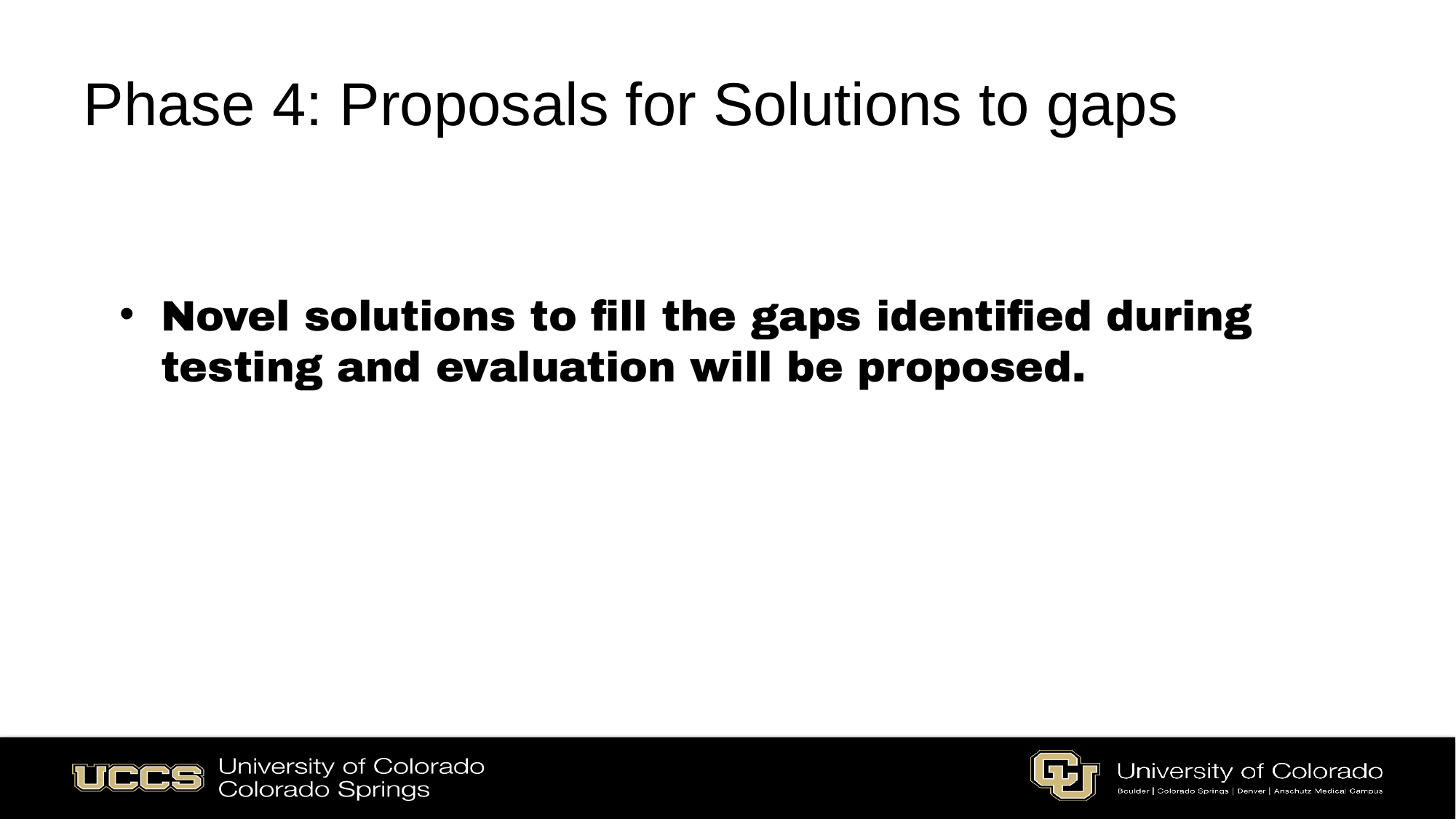

# Phase 4: Proposals for Solutions to gaps
Novel solutions to fill the gaps identified during testing and evaluation will be proposed.